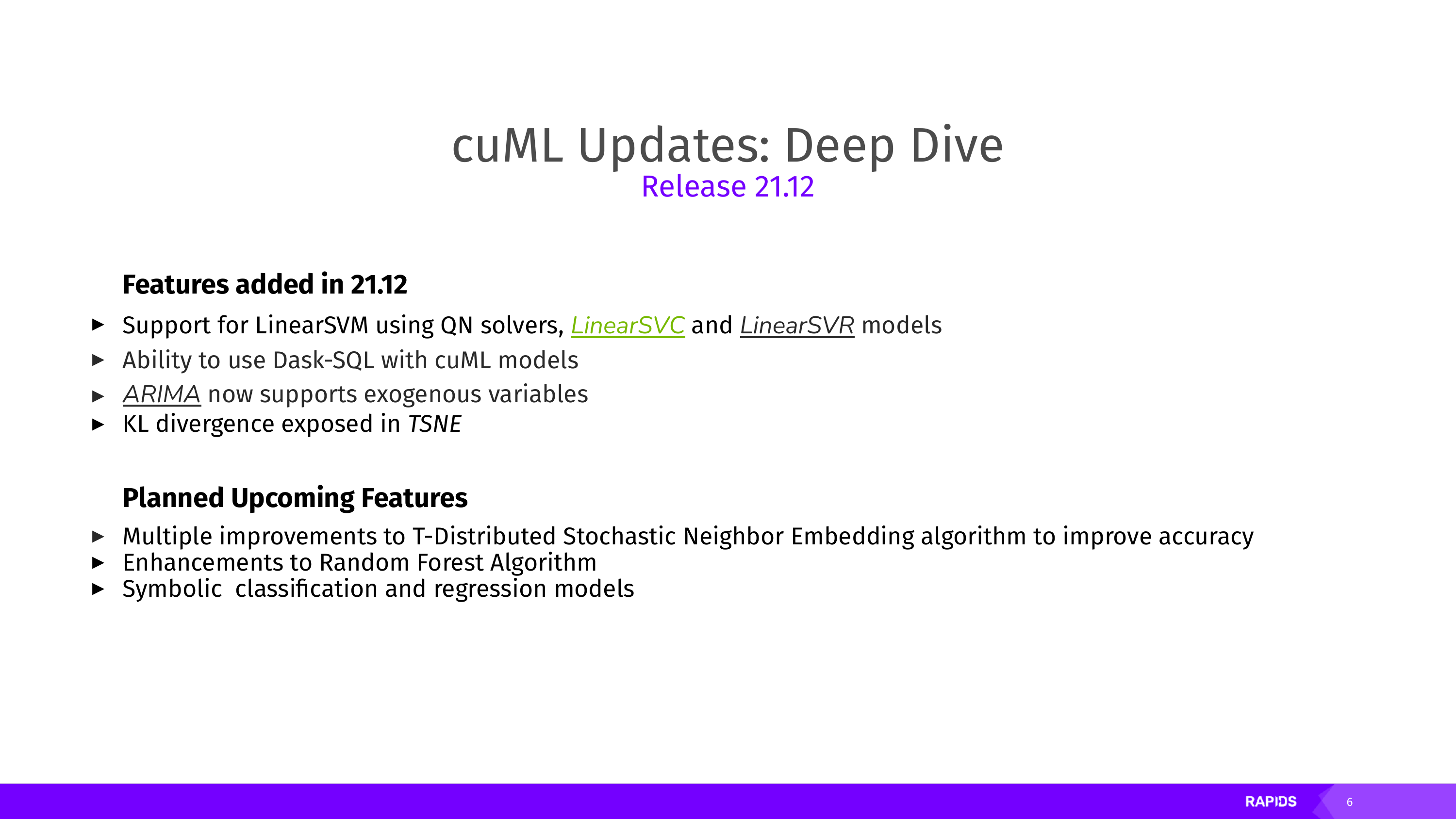

# cuML Updates: Deep Dive
Release 21.12
Features added in 21.12
Support for LinearSVM using QN solvers, LinearSVC and LinearSVR models
Ability to use Dask-SQL with cuML models
ARIMA now supports exogenous variables
KL divergence exposed in TSNE

Planned Upcoming Features
Multiple improvements to T-Distributed Stochastic Neighbor Embedding algorithm to improve accuracy
Enhancements to Random Forest Algorithm
Symbolic  classification and regression models